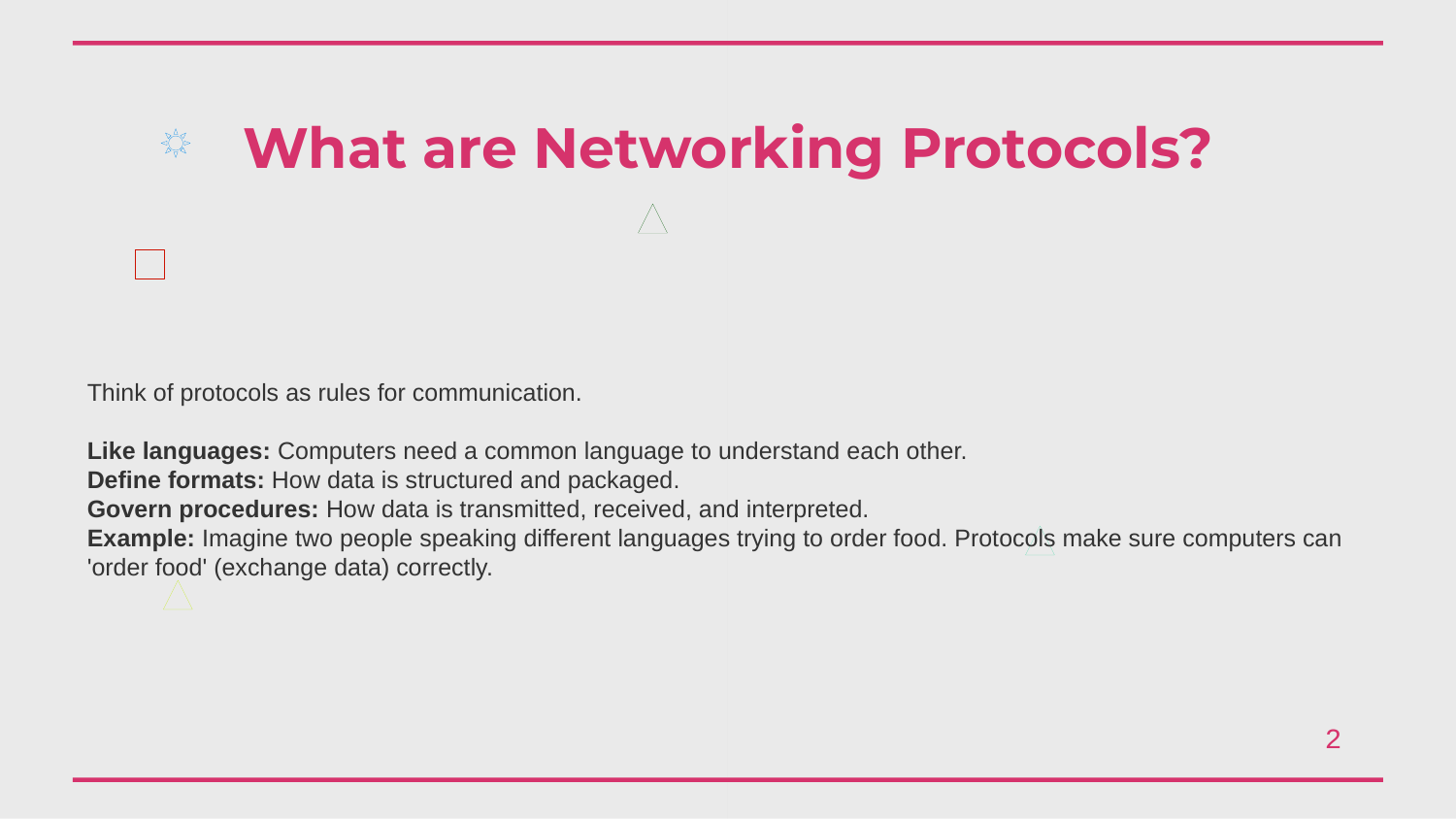

What are Networking Protocols?

Think of protocols as rules for communication.

Like languages: Computers need a common language to understand each other.
Define formats: How data is structured and packaged.
Govern procedures: How data is transmitted, received, and interpreted.
Example: Imagine two people speaking different languages trying to order food. Protocols make sure computers can 'order food' (exchange data) correctly.

2